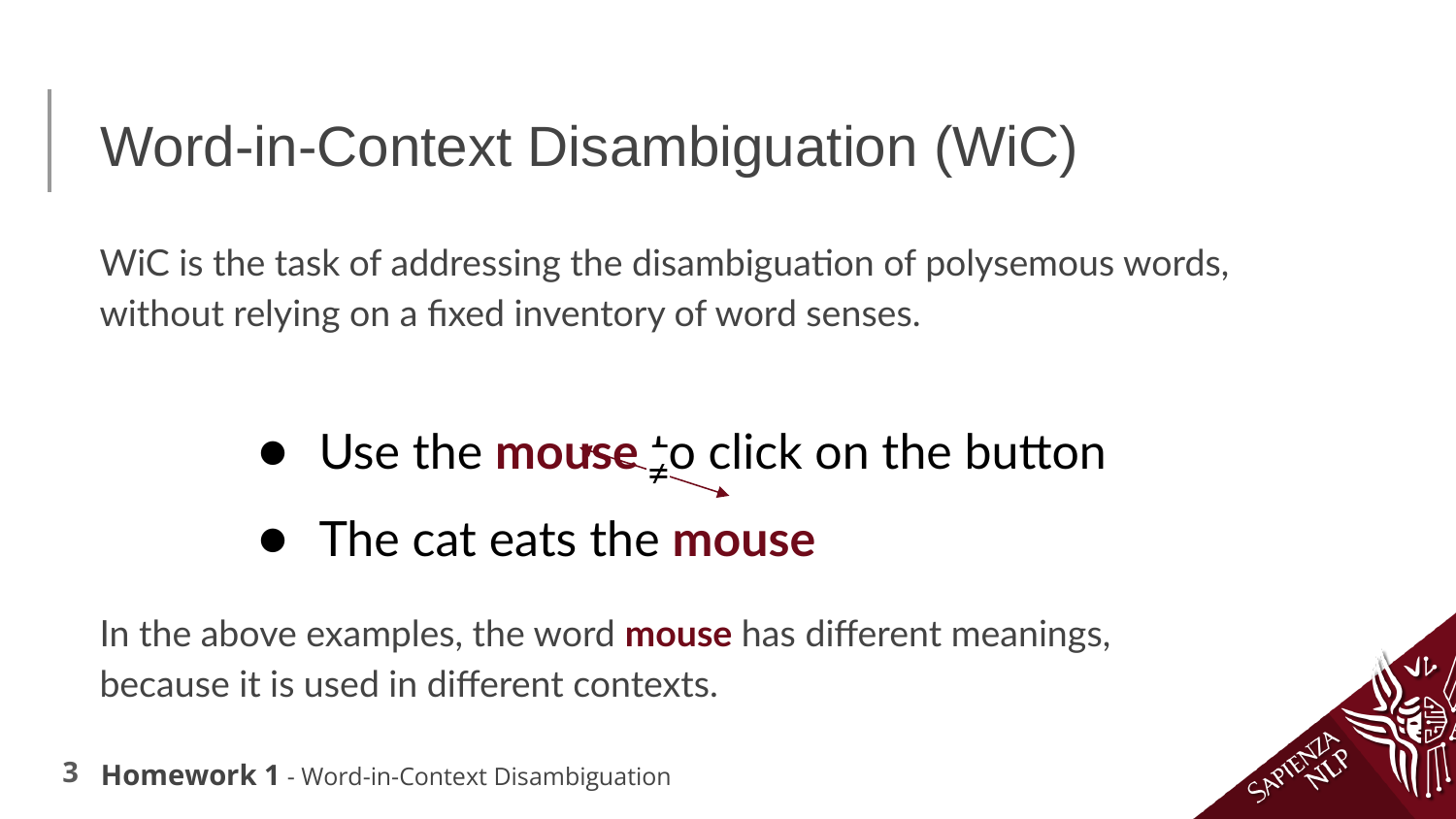

# Word-in-Context Disambiguation (WiC)
WiC is the task of addressing the disambiguation of polysemous words,
without relying on a fixed inventory of word senses.

Use the mouse to click on the button
The cat eats the mouse
≠

In the above examples, the word mouse has different meanings,
because it is used in different contexts.

Homework 1 - Word-in-Context Disambiguation